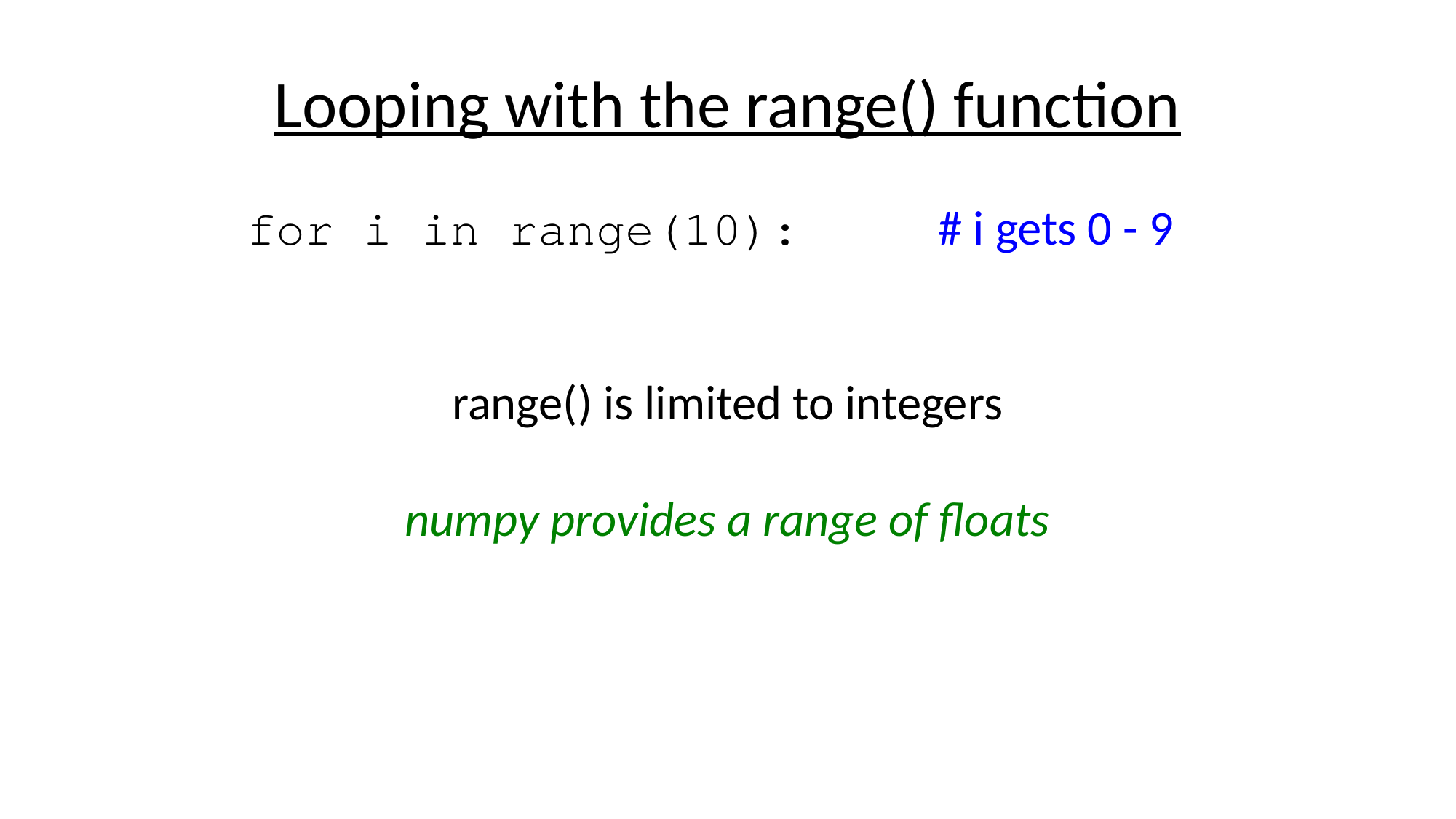

Looping with the range() function
for i in range(10):		# i gets 0 - 9

range() is limited to integers

numpy provides a range of floats